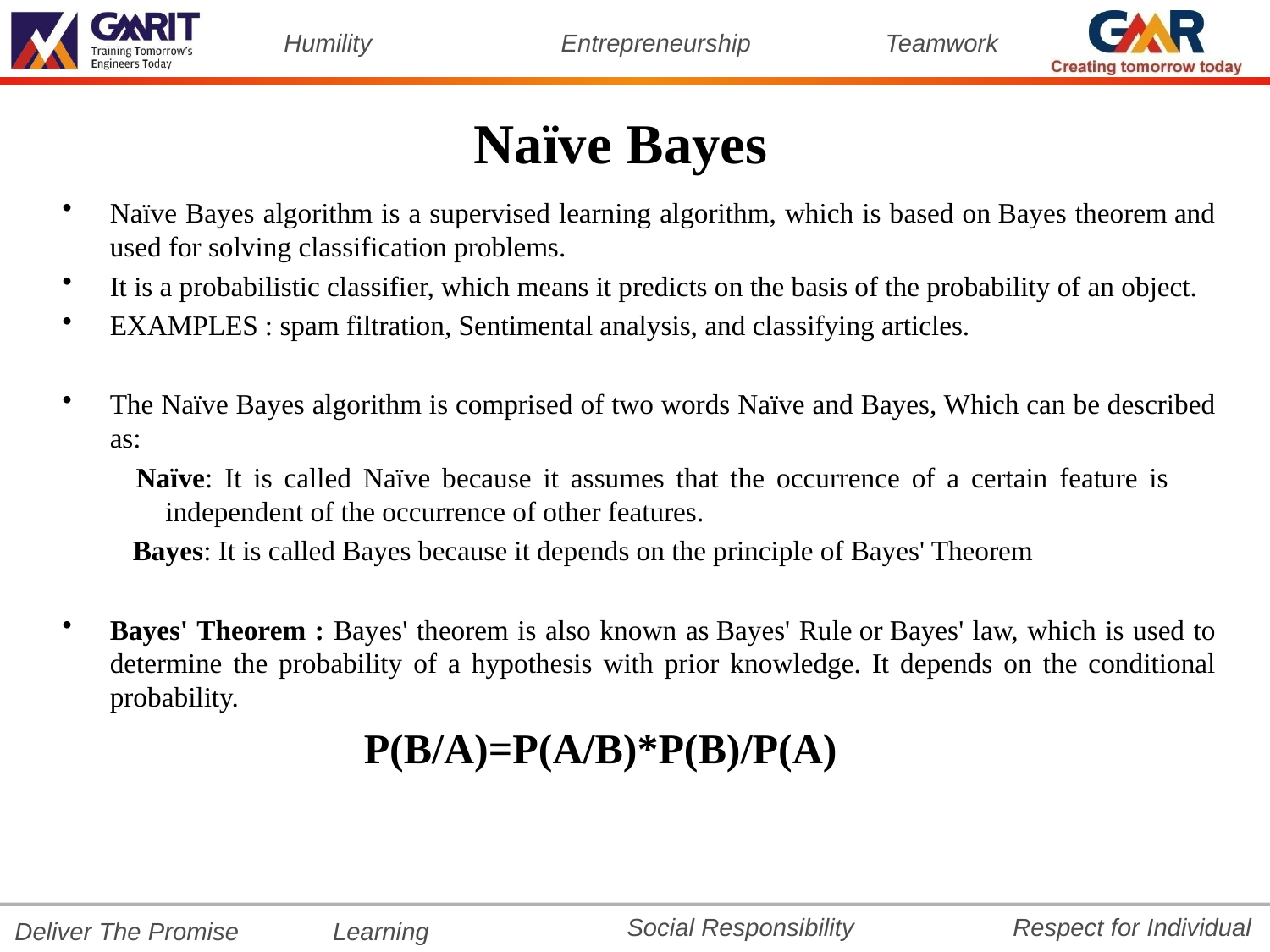

# Naïve Bayes
Naïve Bayes algorithm is a supervised learning algorithm, which is based on Bayes theorem and used for solving classification problems.
It is a probabilistic classifier, which means it predicts on the basis of the probability of an object.
EXAMPLES : spam filtration, Sentimental analysis, and classifying articles.

The Naïve Bayes algorithm is comprised of two words Naïve and Bayes, Which can be described as:
 Naïve: It is called Naïve because it assumes that the occurrence of a certain feature is     independent of the occurrence of other features.
 Bayes: It is called Bayes because it depends on the principle of Bayes' Theorem

Bayes' Theorem : Bayes' theorem is also known as Bayes' Rule or Bayes' law, which is used to determine the probability of a hypothesis with prior knowledge. It depends on the conditional probability.
			P(B/A)=P(A/B)*P(B)/P(A)